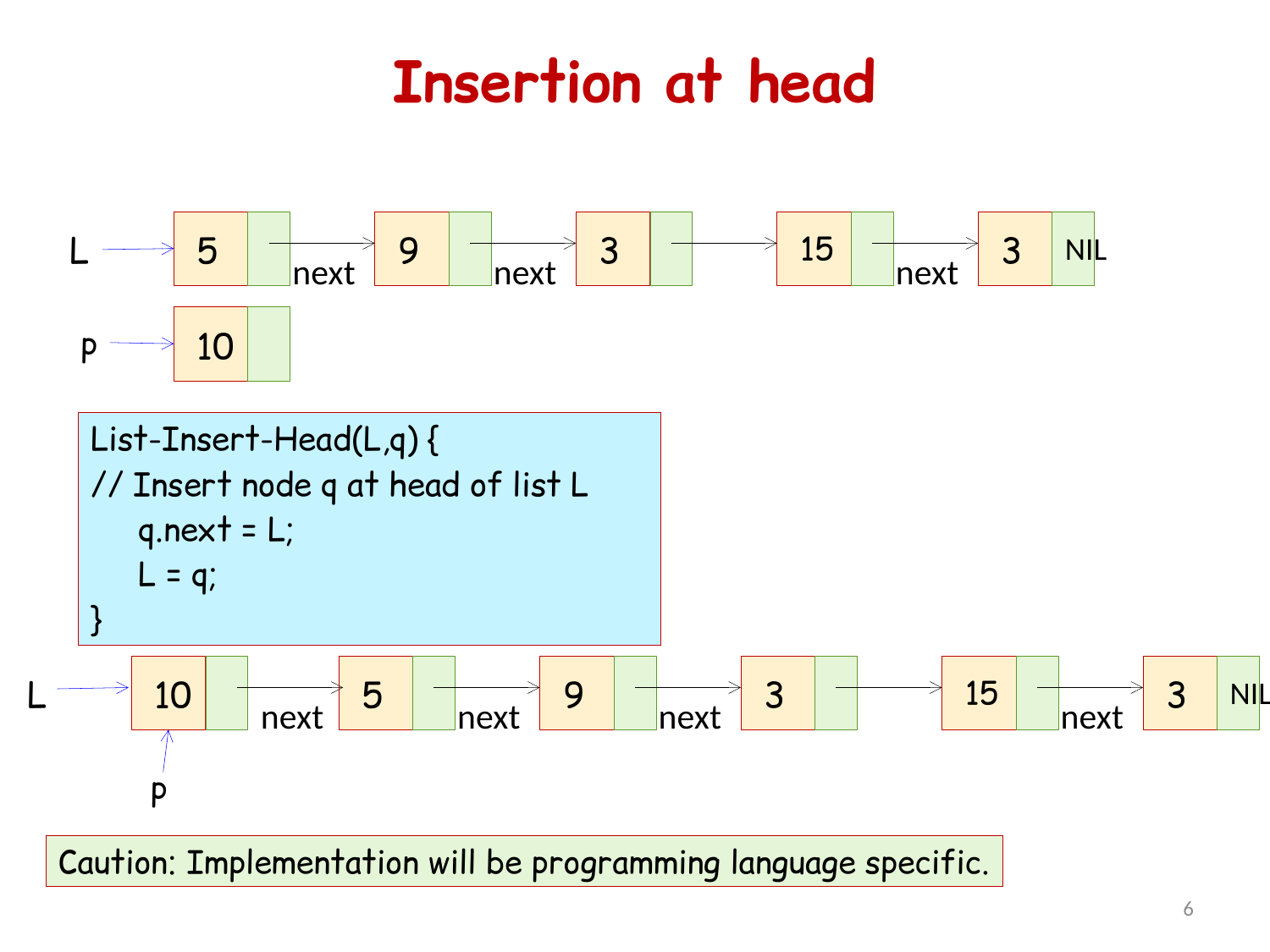

# Insertion at head

L
5
9
3
15
3
NIL
next
next
next

p
10
List-Insert-Head(L,q) {
// Insert node q at head of list L
     q.next = L;
     L = q;
}

L
10
5
9
3
15
3
NIL
next
next
next
next
p
Caution: Implementation will be programming language specific.
6